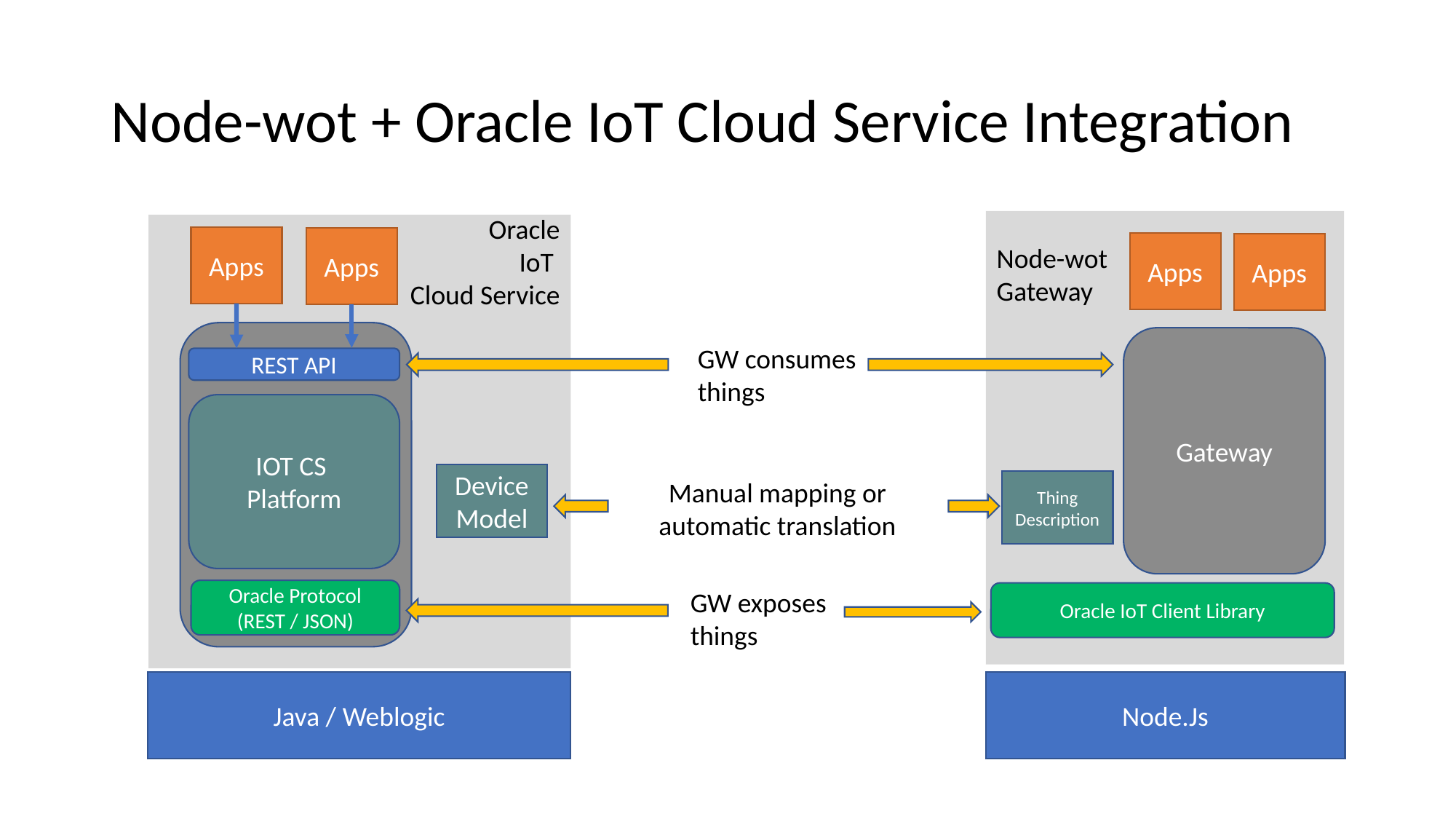

# Node-wot + Oracle IoT Cloud Service Integration

Node-wot
Gateway

Oracle
IoT
Cloud Service

Apps
Apps
Apps
Apps

Gateway
GW consumes
things
REST API

IOT CS
Platform
Device
Model
Manual mapping or
automatic translation
Thing Description

GW exposes
things
Oracle Protocol (REST / JSON)
Oracle IoT Client Library

Java / Weblogic
Node.Js